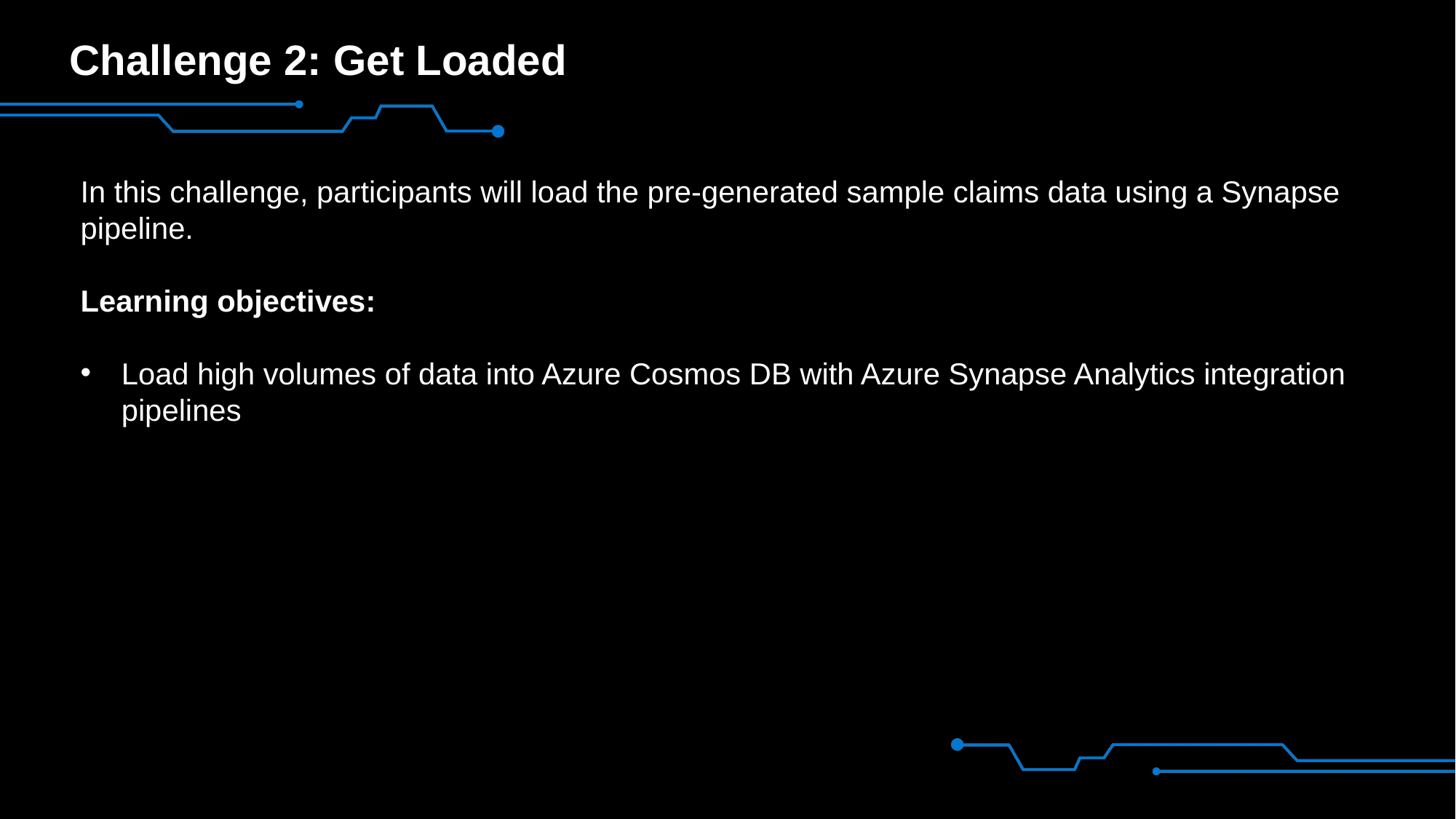

# Challenge 2: Get Loaded
In this challenge, participants will load the pre-generated sample claims data using a Synapse pipeline.

Learning objectives:

Load high volumes of data into Azure Cosmos DB with Azure Synapse Analytics integration pipelines